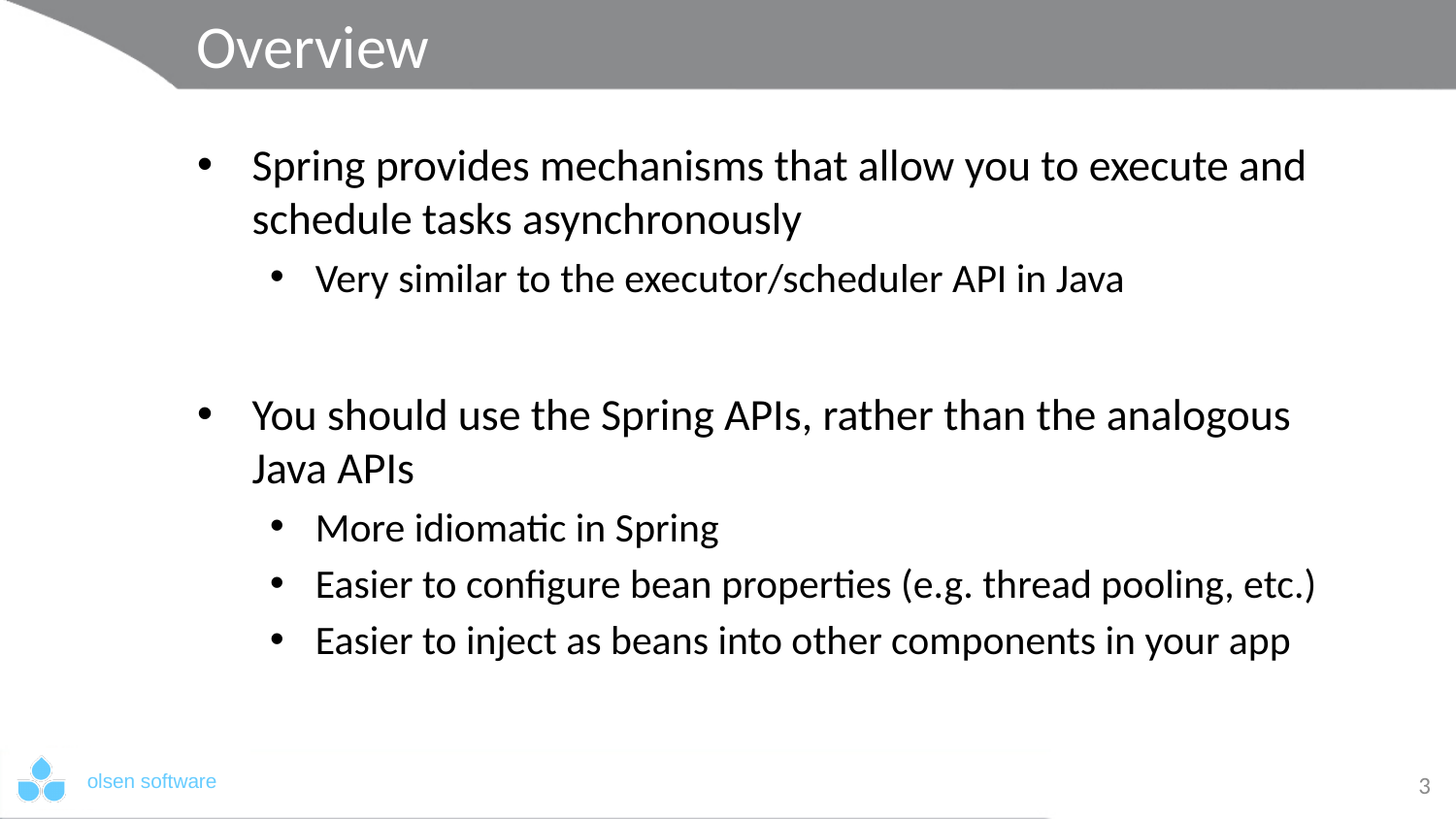

# Overview
Spring provides mechanisms that allow you to execute and schedule tasks asynchronously
Very similar to the executor/scheduler API in Java

You should use the Spring APIs, rather than the analogous Java APIs
More idiomatic in Spring
Easier to configure bean properties (e.g. thread pooling, etc.)
Easier to inject as beans into other components in your app
3